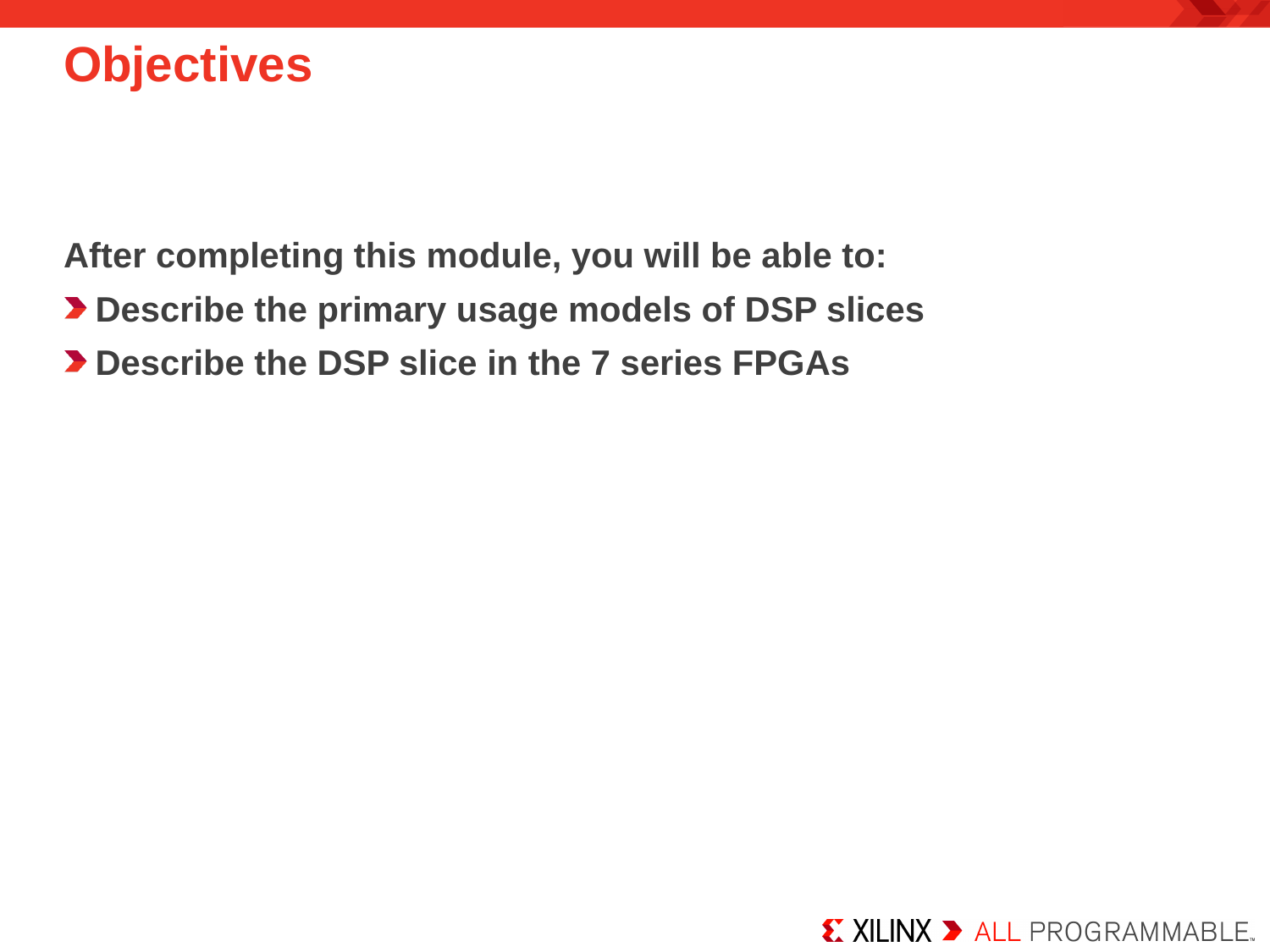

# Objectives
After completing this module, you will be able to:
Describe the primary usage models of DSP slices
Describe the DSP slice in the 7 series FPGAs